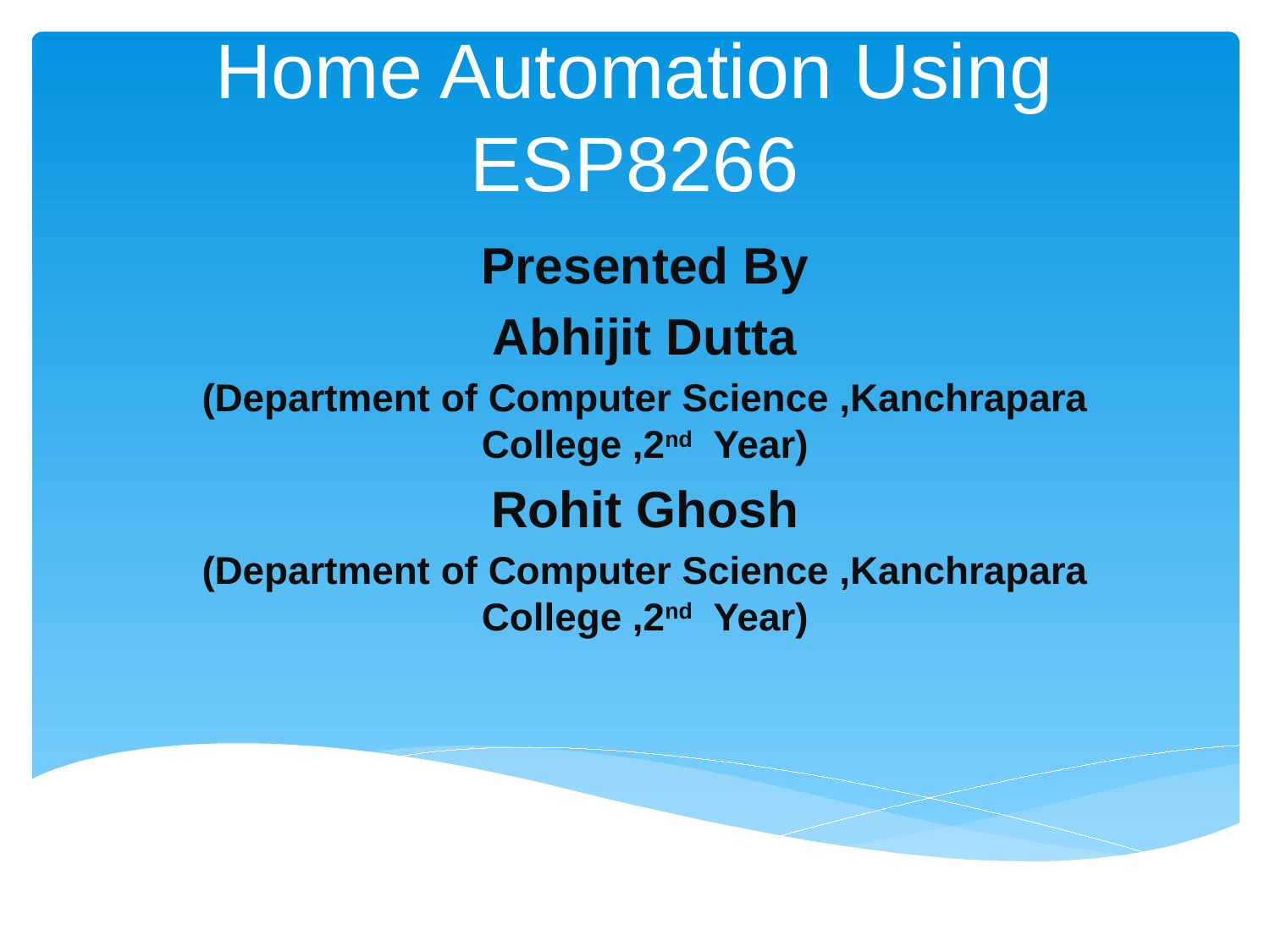

# Home Automation Using ESP8266
Presented By
Abhijit Dutta
(Department of Computer Science ,Kanchrapara College ,2nd  Year)
Rohit Ghosh
(Department of Computer Science ,Kanchrapara College ,2nd  Year)